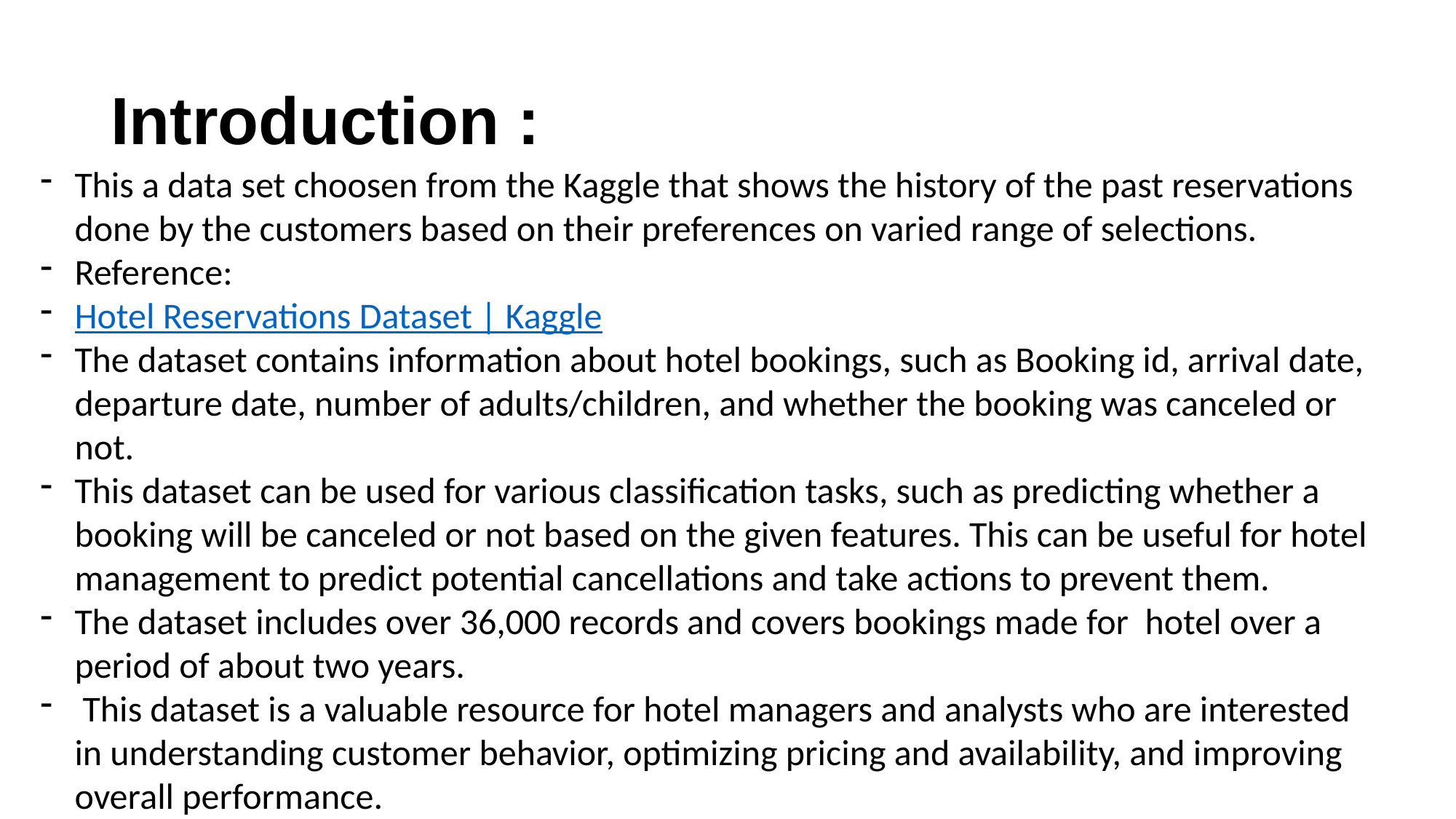

# Introduction :
This a data set choosen from the Kaggle that shows the history of the past reservations done by the customers based on their preferences on varied range of selections.
Reference:
Hotel Reservations Dataset | Kaggle
The dataset contains information about hotel bookings, such as Booking id, arrival date, departure date, number of adults/children, and whether the booking was canceled or not.
This dataset can be used for various classification tasks, such as predicting whether a booking will be canceled or not based on the given features. This can be useful for hotel management to predict potential cancellations and take actions to prevent them.
The dataset includes over 36,000 records and covers bookings made for  hotel over a period of about two years.
 This dataset is a valuable resource for hotel managers and analysts who are interested in understanding customer behavior, optimizing pricing and availability, and improving overall performance.